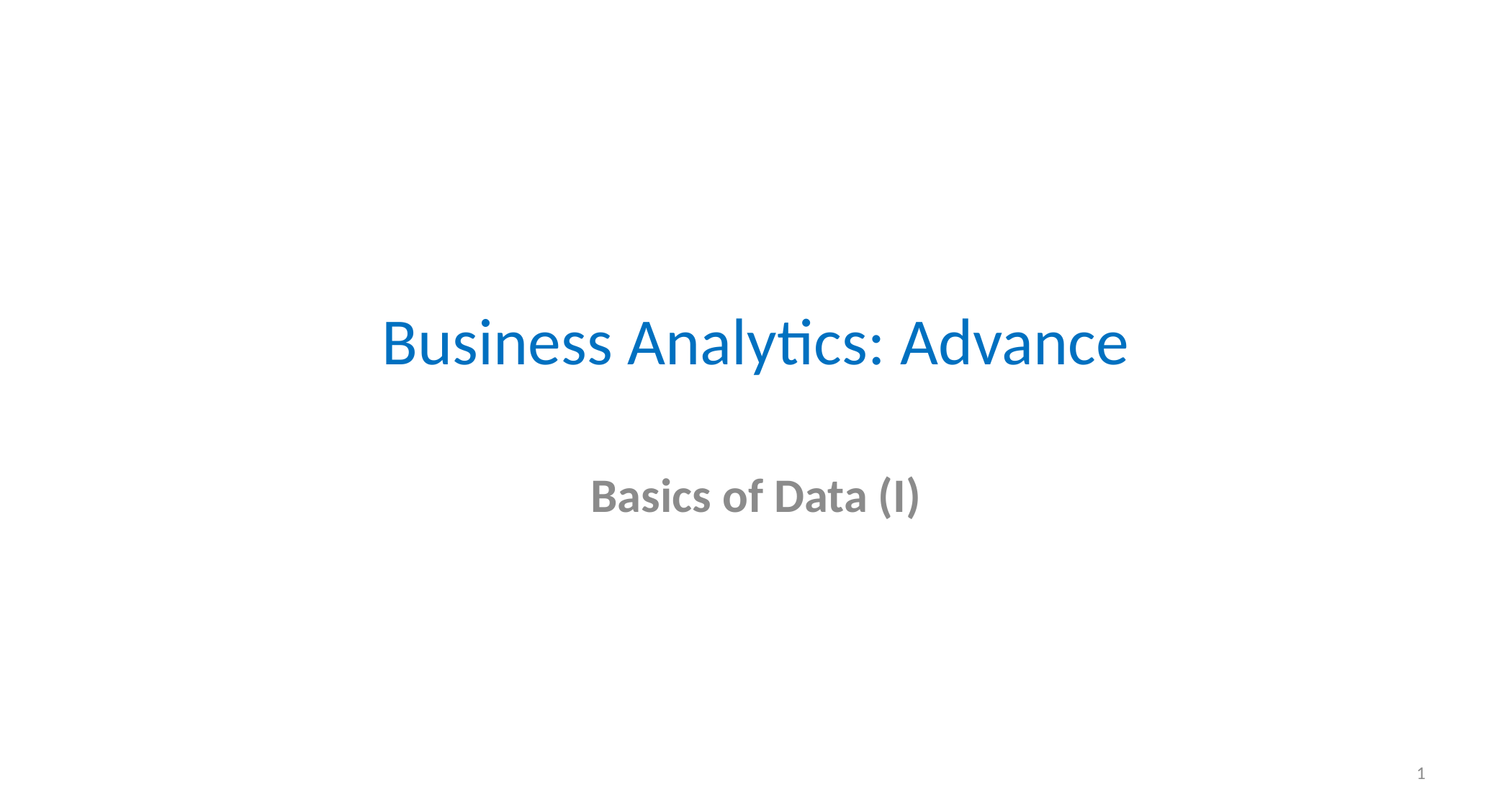

# Business Analytics: Advance
Basics of Data (I)
1